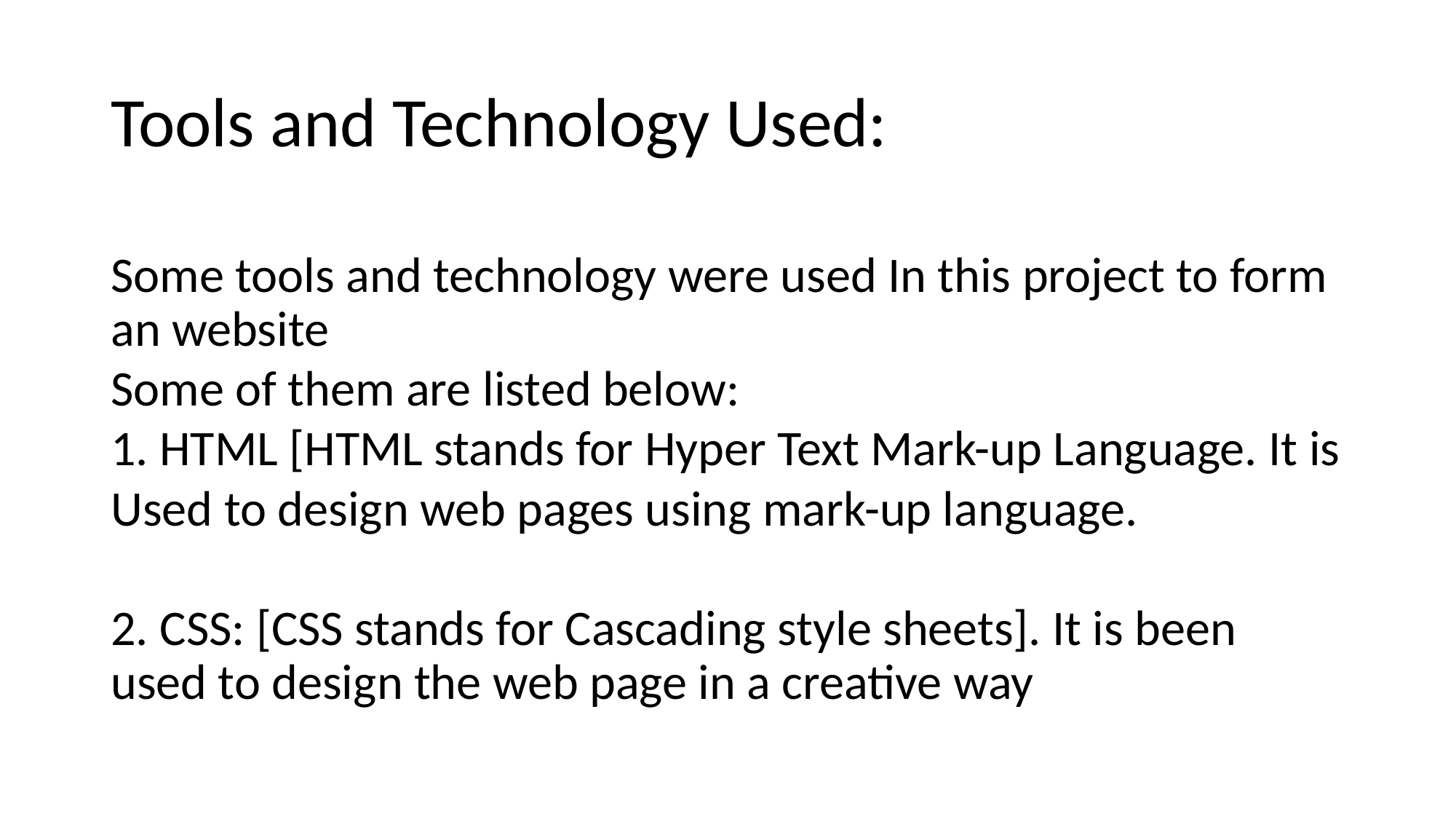

Tools and Technology Used:

Some tools and technology were used In this project to form an website
Some of them are listed below:
1. HTML [HTML stands for Hyper Text Mark-up Language. It is
Used to design web pages using mark-up language.

2. CSS: [CSS stands for Cascading style sheets]. It is been used to design the web page in a creative way